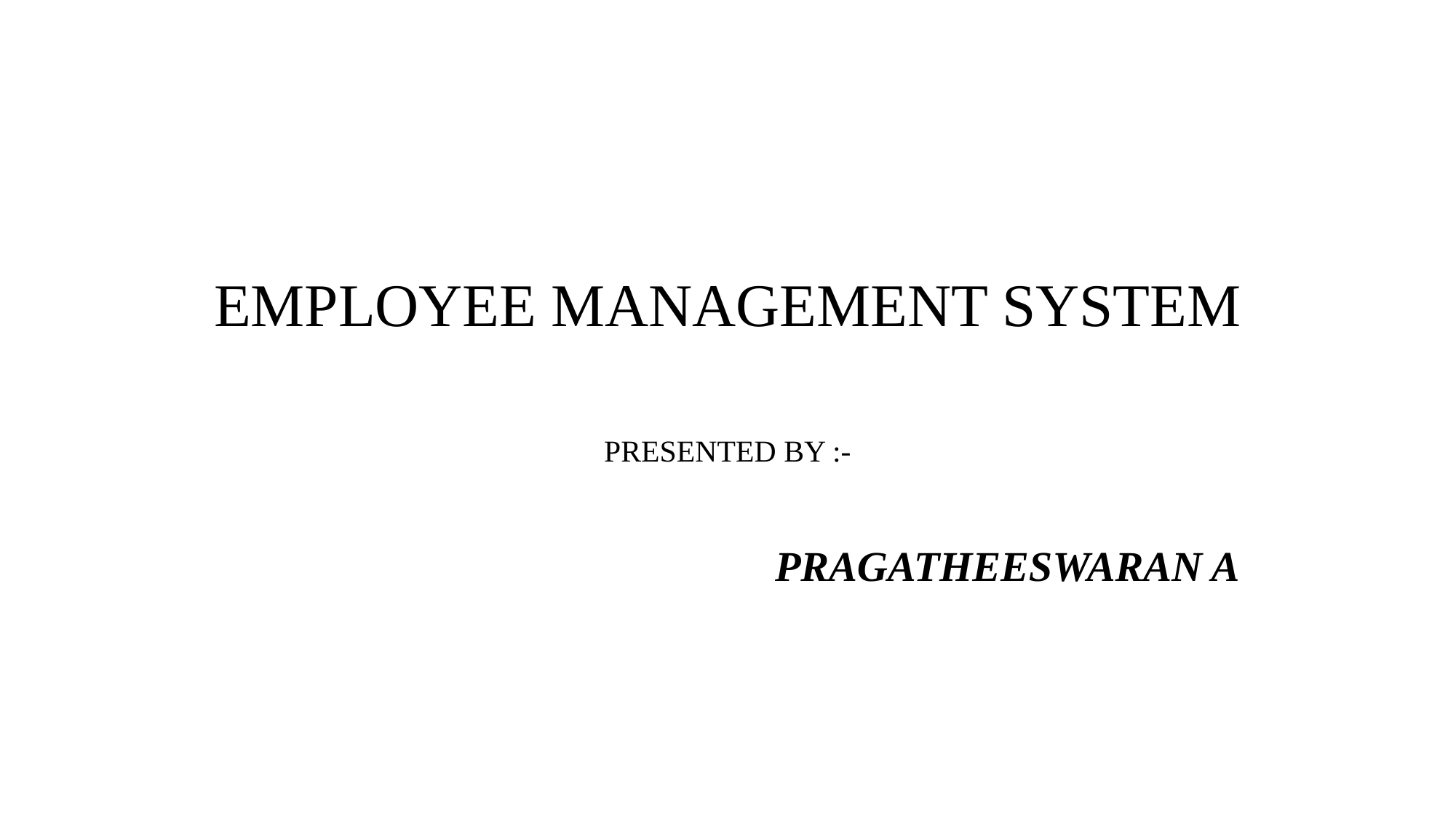

# EMPLOYEE MANAGEMENT SYSTEM
PRESENTED BY :-

                                                     PRAGATHEESWARAN A